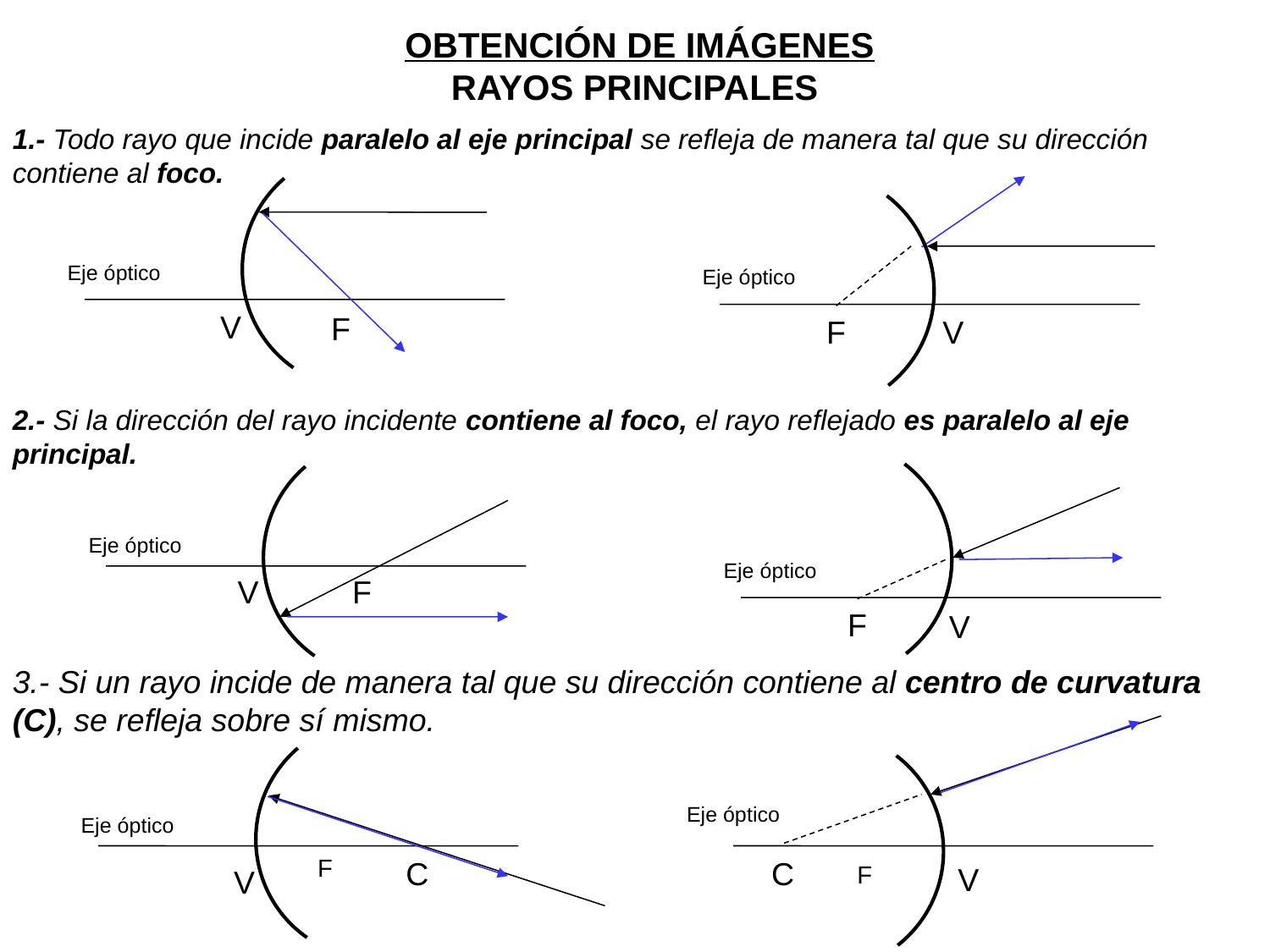

OBTENCIÓN DE IMÁGENES
RAYOS PRINCIPALES
1.- Todo rayo que incide paralelo al eje principal se refleja de manera tal que su dirección contiene al foco.

Eje óptico
Eje óptico

V
F

F
V
2.- Si la dirección del rayo incidente contiene al foco, el rayo reflejado es paralelo al eje principal.

Eje óptico
Eje óptico

V
F

F
V

3.- Si un rayo incide de manera tal que su dirección contiene al centro de curvatura (C), se refleja sobre sí mismo.

Eje óptico

Eje óptico

F

C
C
F
V
V